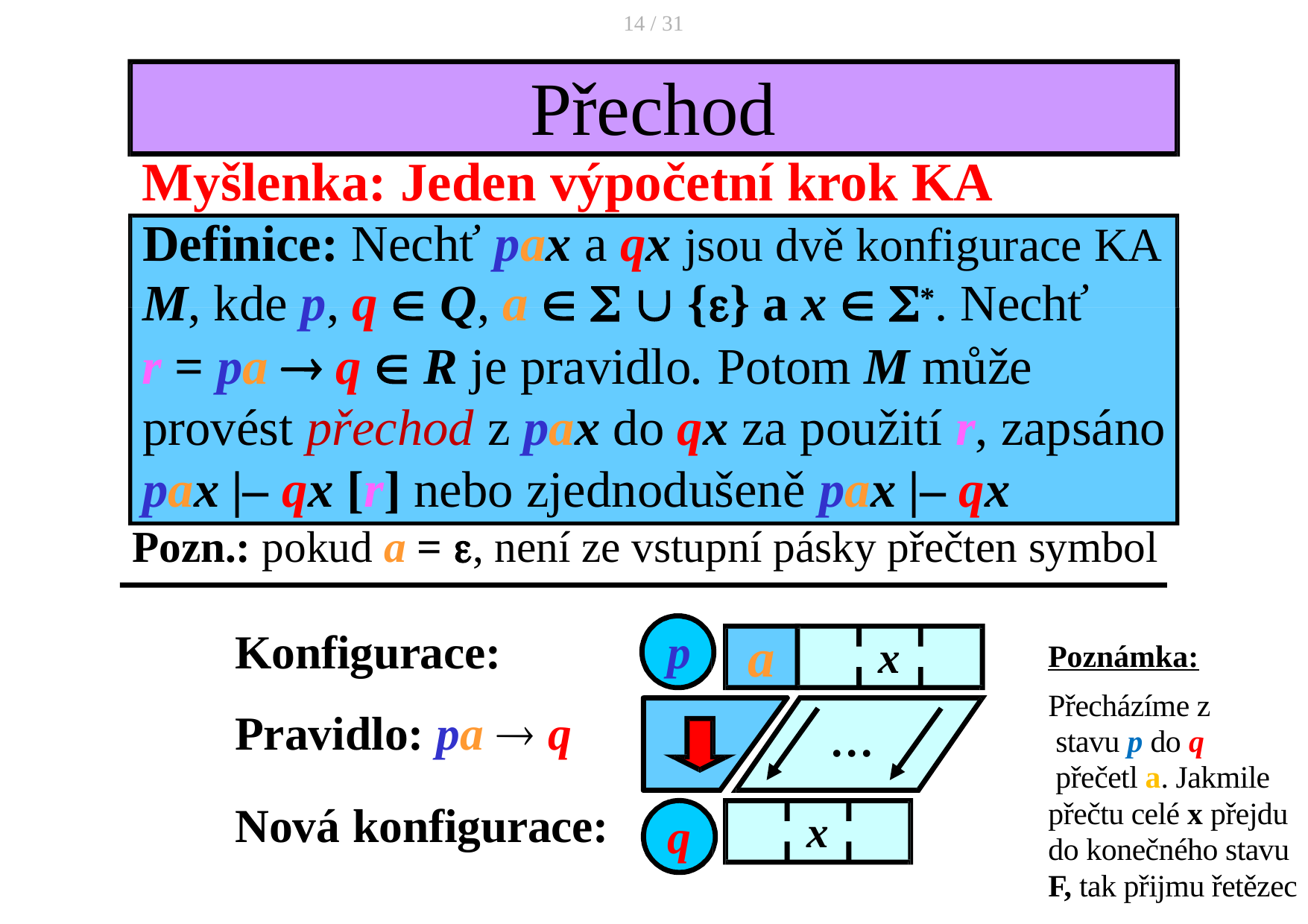

14 / 31
# Přechod

Myšlenka: Jeden výpočetní krok KA Definice: Nechť pax a qx jsou dvě konfigurace KA M, kde p, q ∈ Q, a ∈ Σ ∪ {ε} a x ∈ Σ*. Nechť
r = pa → q ∈ R je pravidlo. Potom M může provést přechod z pax do qx za použití r, zapsáno pax |– qx [r] nebo zjednodušeně pax |– qx
Pozn.: pokud a = ε, není ze vstupní pásky přečten symbol

Konfigurace:	p
Pravidlo: pa → q

a

x
Poznámka:
Přecházíme z
 stavu p do q
 přečetl a. Jakmile
přečtu celé x přejdu
do konečného stavu
F, tak přijmu řetězec

…
Nová konfigurace:

x
q